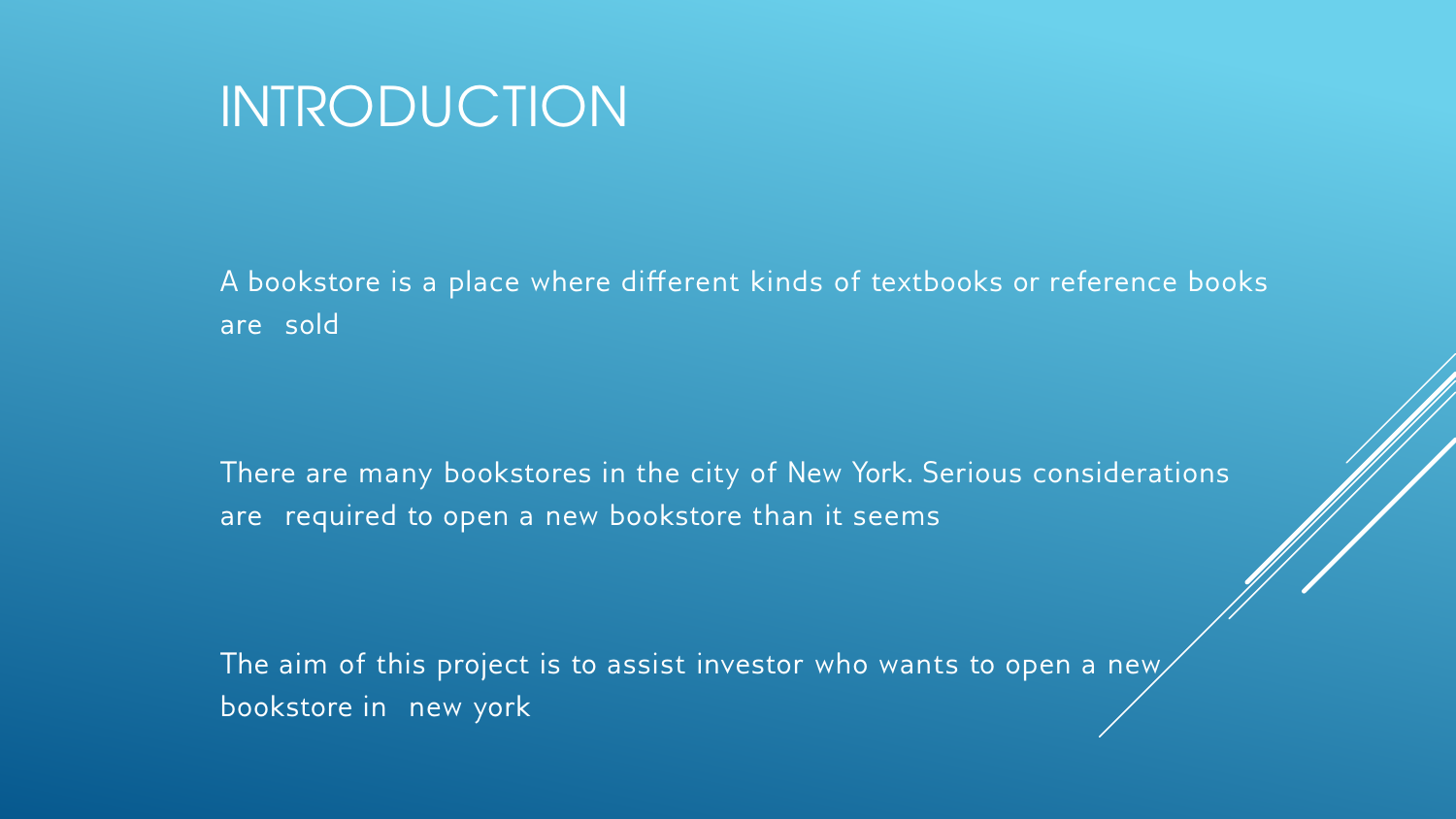

# Introduction
A bookstore is a place where different kinds of textbooks or reference books are  sold
There are many bookstores in the city of New York. Serious considerations are  required to open a new bookstore than it seems
The aim of this project is to assist investor who wants to open a new bookstore in  new york